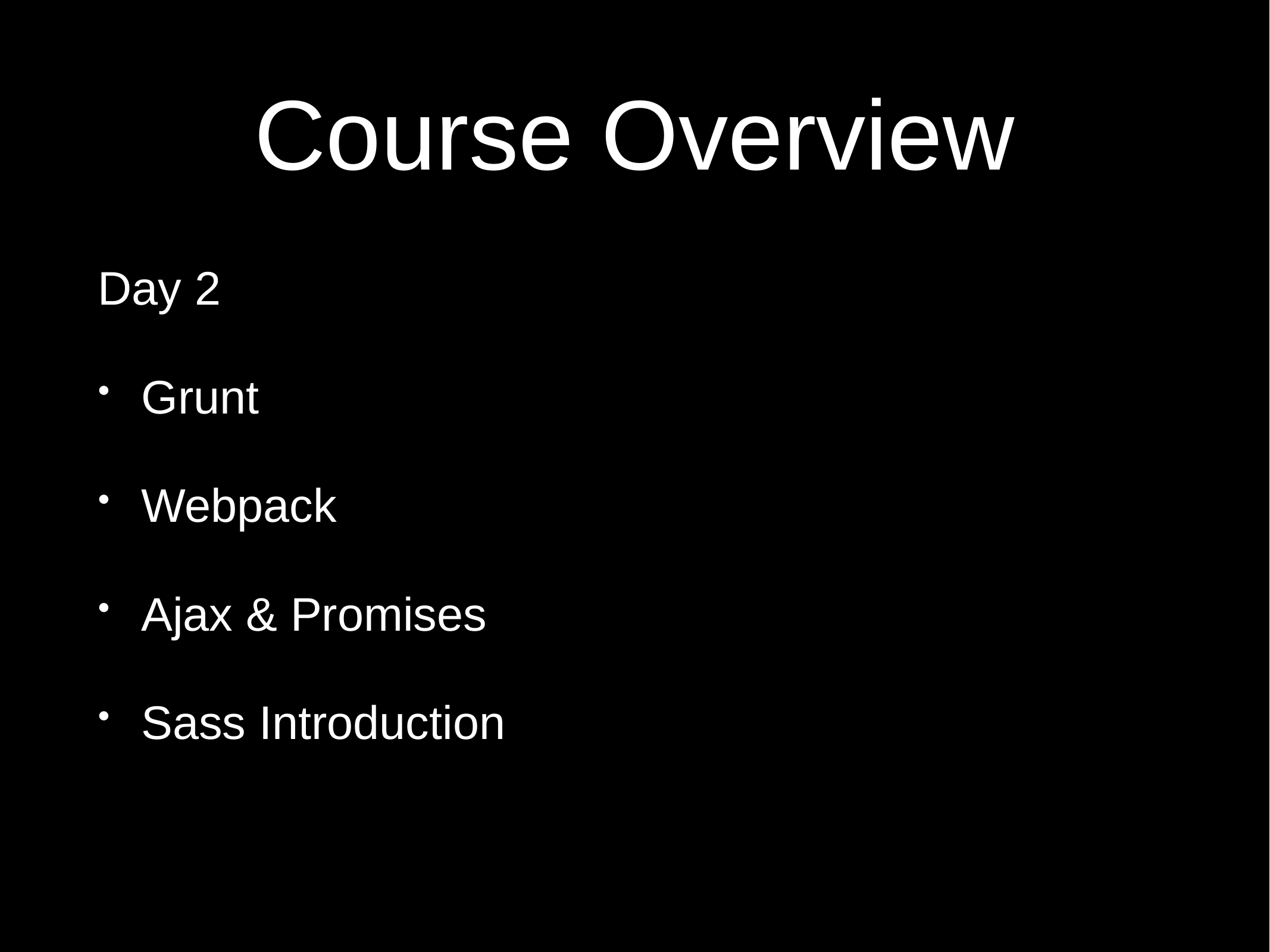

# Course Overview
Day 2
Grunt
Webpack
Ajax & Promises
Sass Introduction